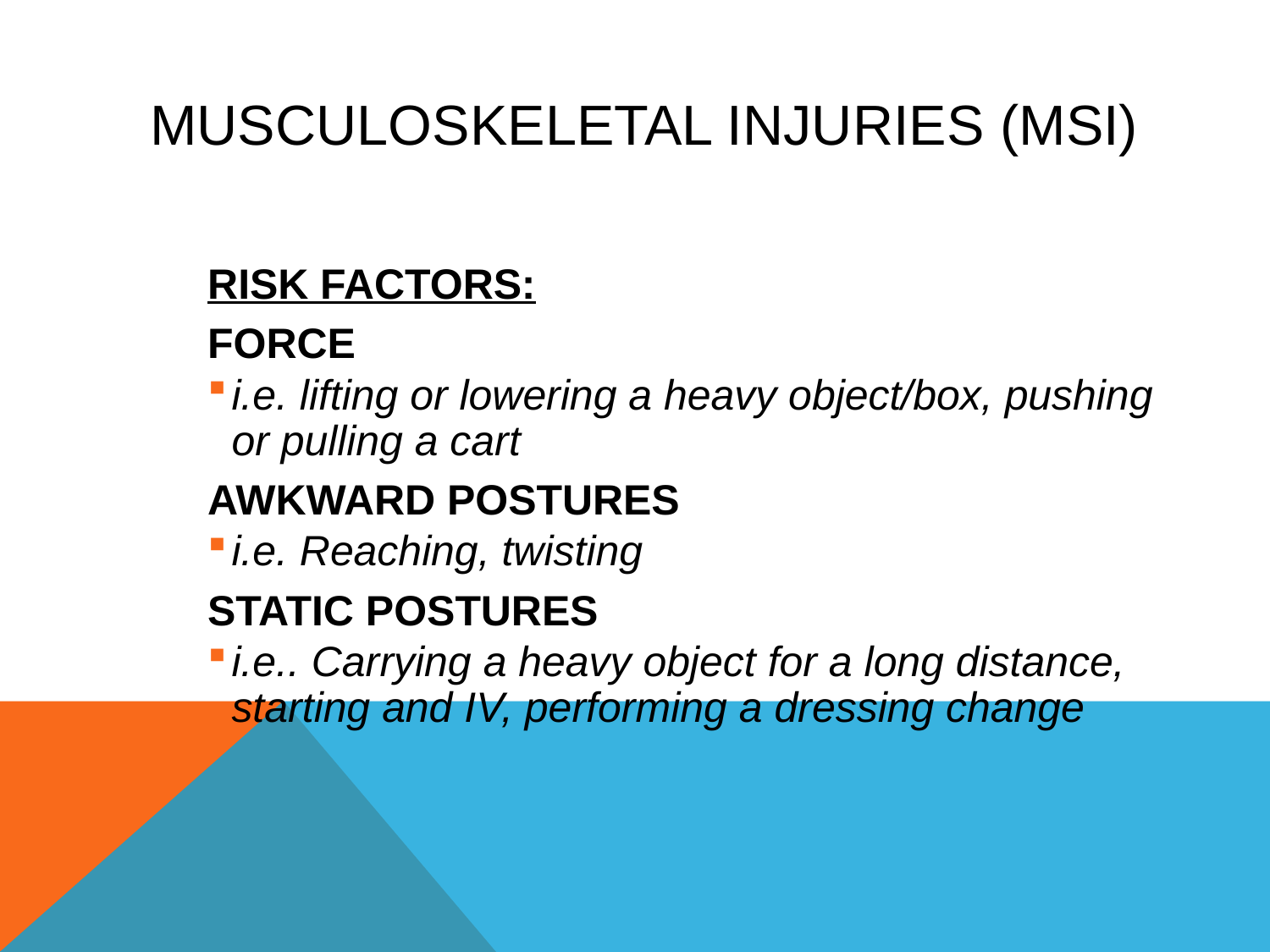

# MUSCULOSKELETAL INJURIES (MSI)
RISK FACTORS:
FORCE
i.e. lifting or lowering a heavy object/box, pushing or pulling a cart
AWKWARD POSTURES
i.e. Reaching, twisting
STATIC POSTURES
i.e.. Carrying a heavy object for a long distance, starting and IV, performing a dressing change